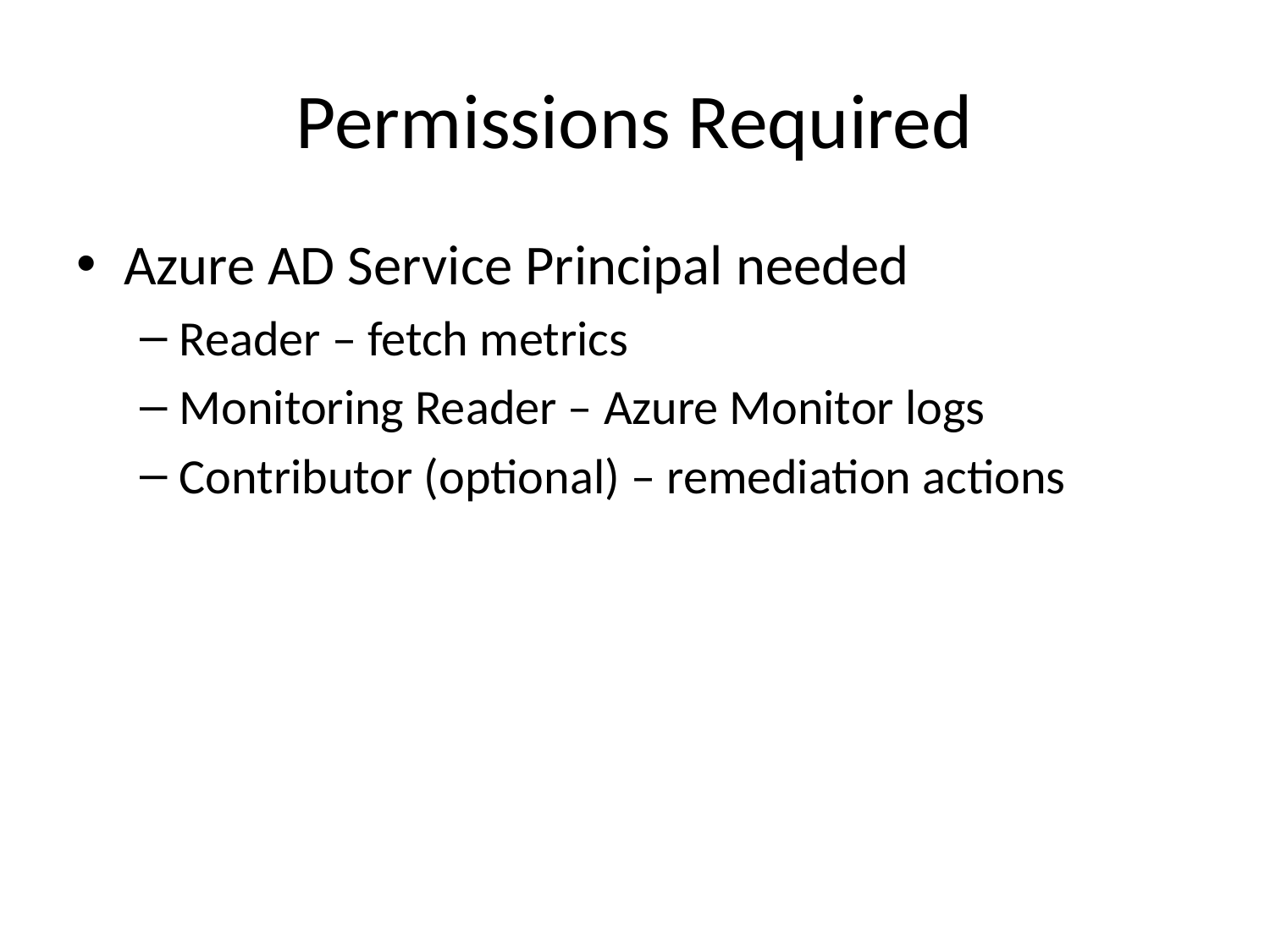

# Permissions Required
Azure AD Service Principal needed
Reader – fetch metrics
Monitoring Reader – Azure Monitor logs
Contributor (optional) – remediation actions